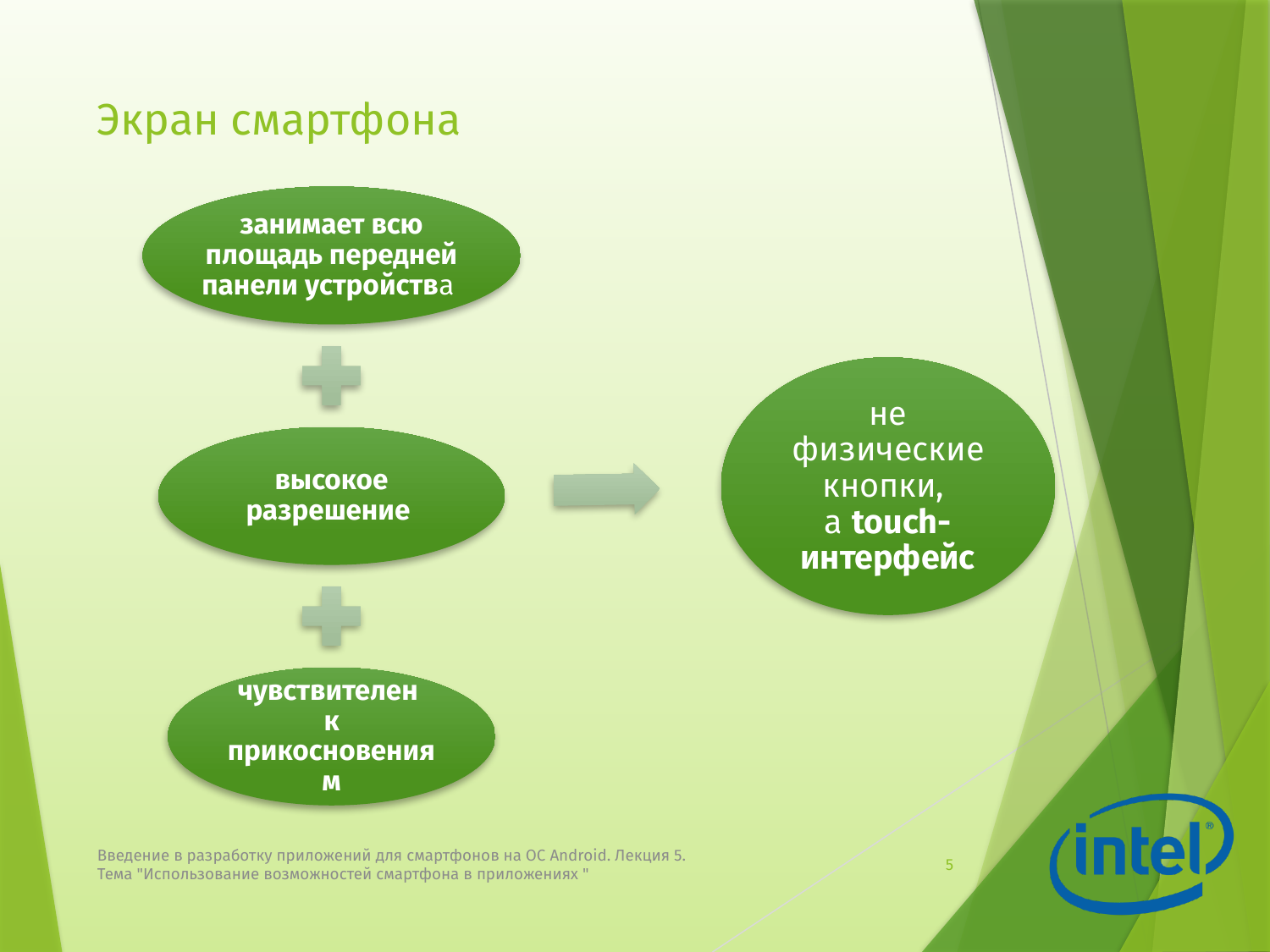

# Экран смартфона
занимает всю площадь передней панели устройства

высокое разрешение

чувствителен
к прикосновениям

не физические кнопки,
а touch-интерфейс

Введение в разработку приложений для смартфонов на ОС Android. Лекция 5. Тема "Использование возможностей смартфона в приложениях "
5